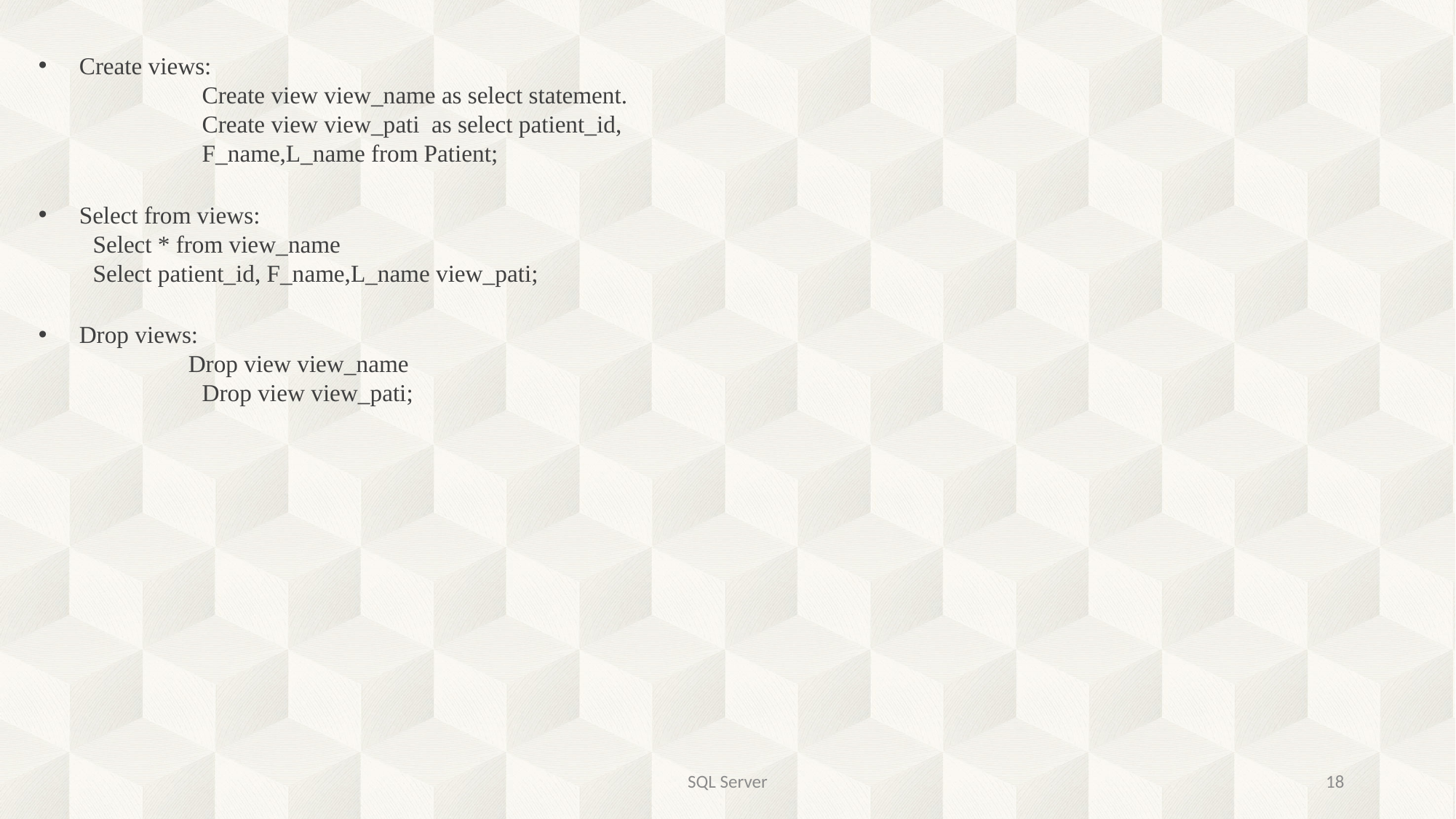

Create views:
		Create view view_name as select statement.
		Create view view_pati  as select patient_id,
		F_name,L_name from Patient;

Select from views:
	Select * from view_name
	Select patient_id, F_name,L_name view_pati;

Drop views:
	 	Drop view view_name
		Drop view view_pati;

SQL Server
18